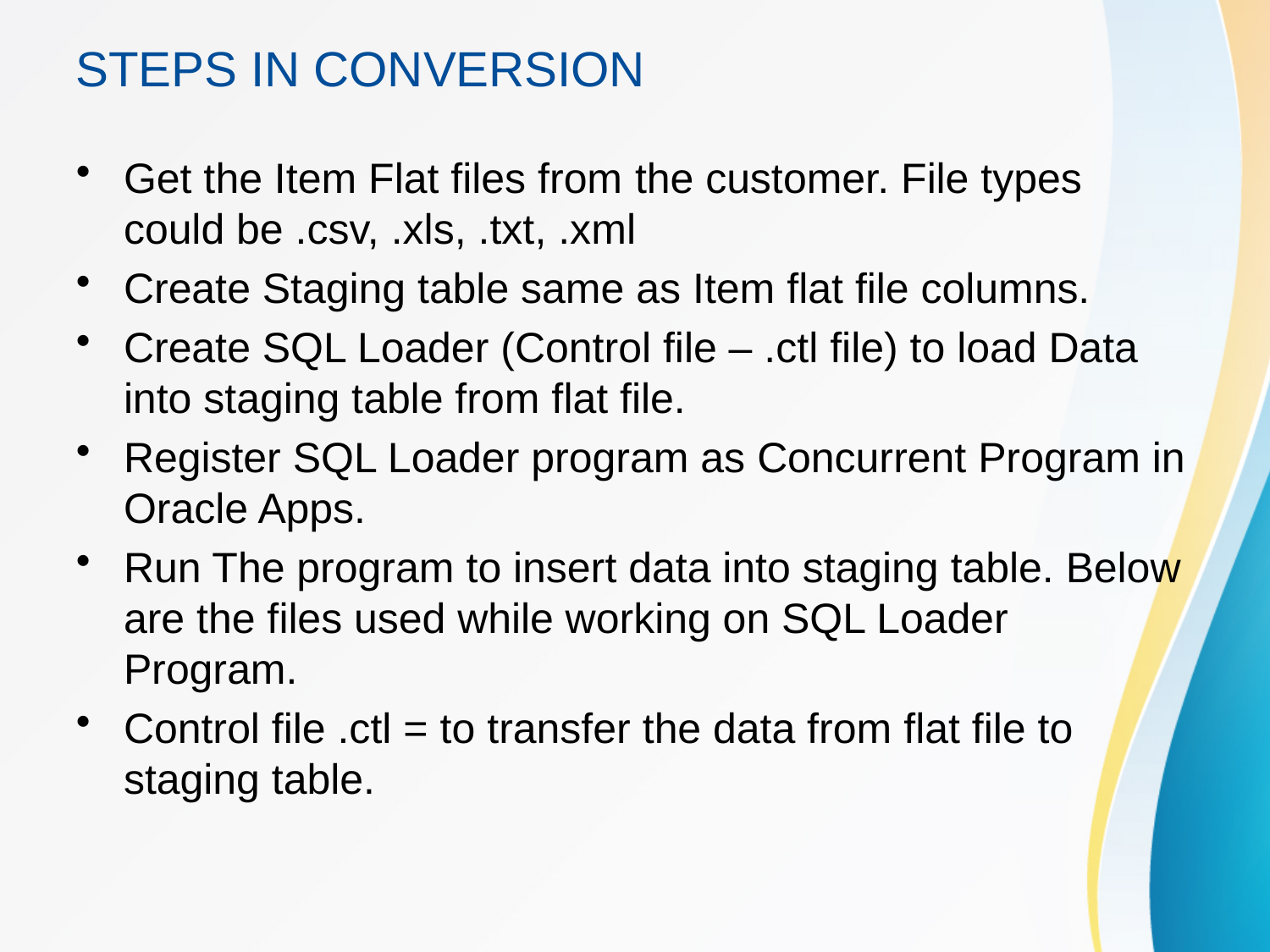

:
# STEPS IN CONVERSION
Get the Item Flat files from the customer. File types could be .csv, .xls, .txt, .xml
Create Staging table same as Item flat file columns.
Create SQL Loader (Control file – .ctl file) to load Data into staging table from flat file.
Register SQL Loader program as Concurrent Program in Oracle Apps.
Run The program to insert data into staging table. Below are the files used while working on SQL Loader Program.
Control file .ctl = to transfer the data from flat file to staging table.